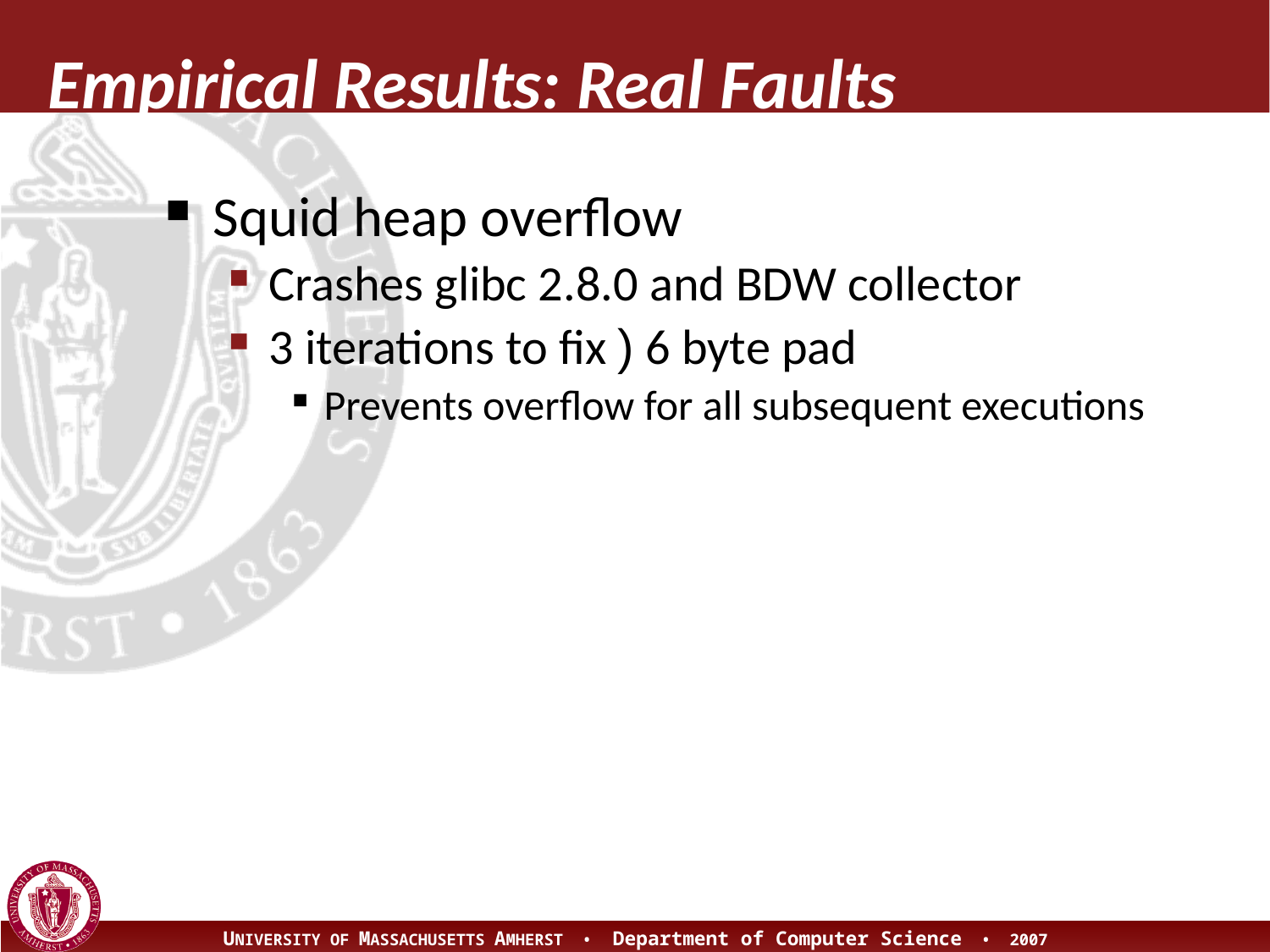

# Empirical Results: Real Faults
Squid heap overflow
Crashes glibc 2.8.0 and BDW collector
3 iterations to fix ) 6 byte pad
Prevents overflow for all subsequent executions